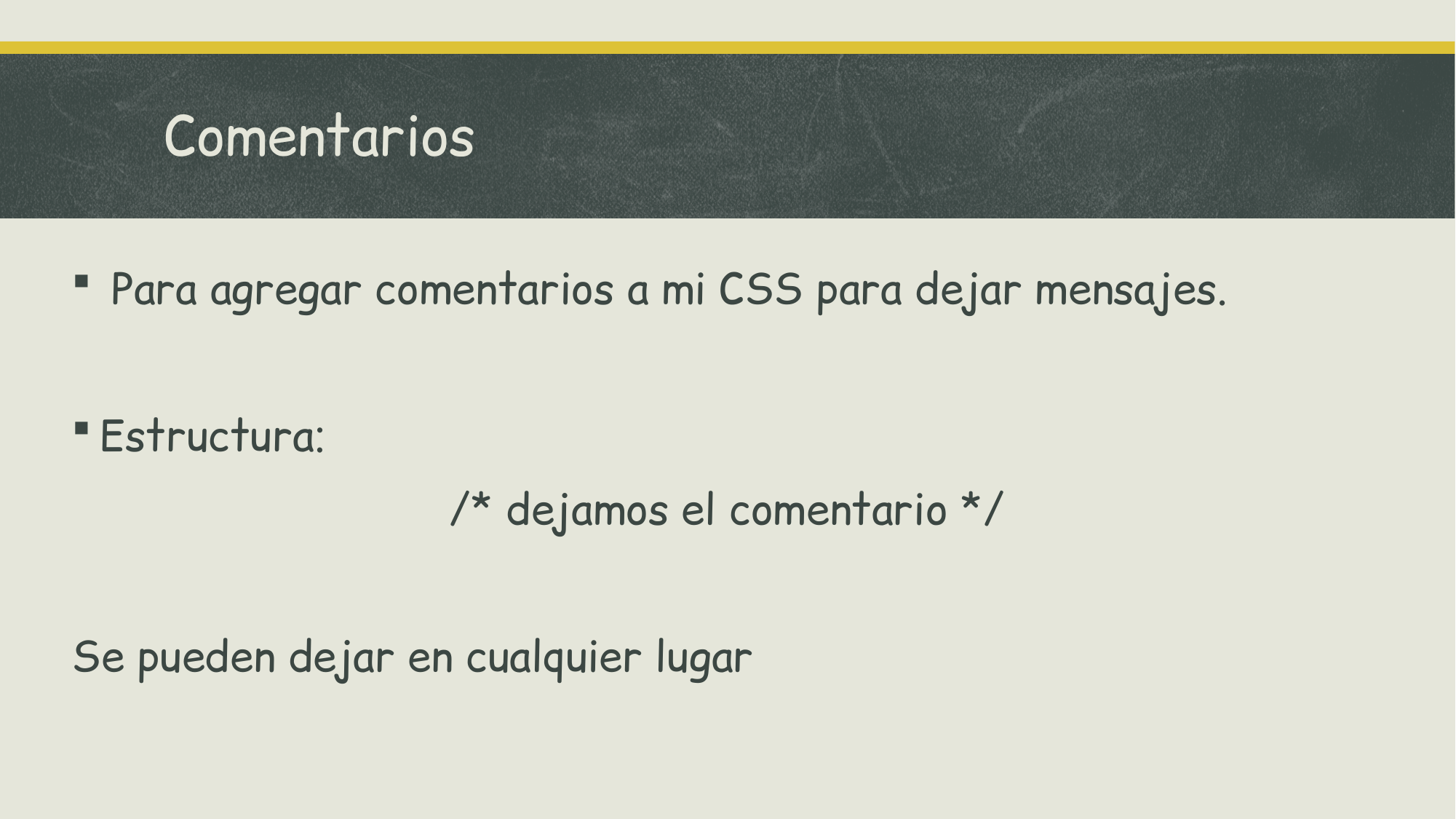

# Comentarios
 Para agregar comentarios a mi CSS para dejar mensajes.

Estructura:
/* dejamos el comentario */

Se pueden dejar en cualquier lugar